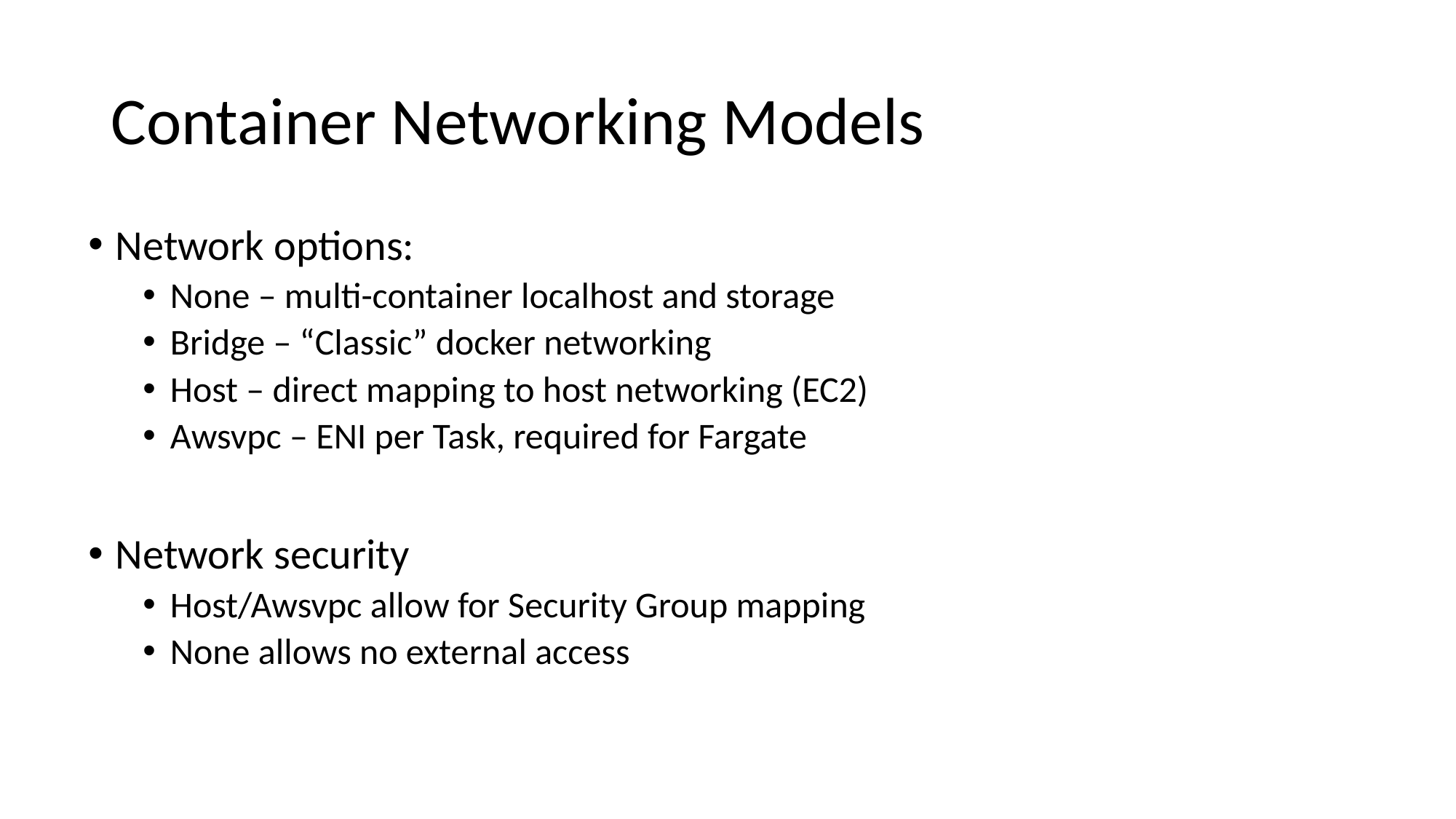

# Container Networking Models
Network options:
None – multi-container localhost and storage
Bridge – “Classic” docker networking
Host – direct mapping to host networking (EC2)
Awsvpc – ENI per Task, required for Fargate

Network security
Host/Awsvpc allow for Security Group mapping
None allows no external access